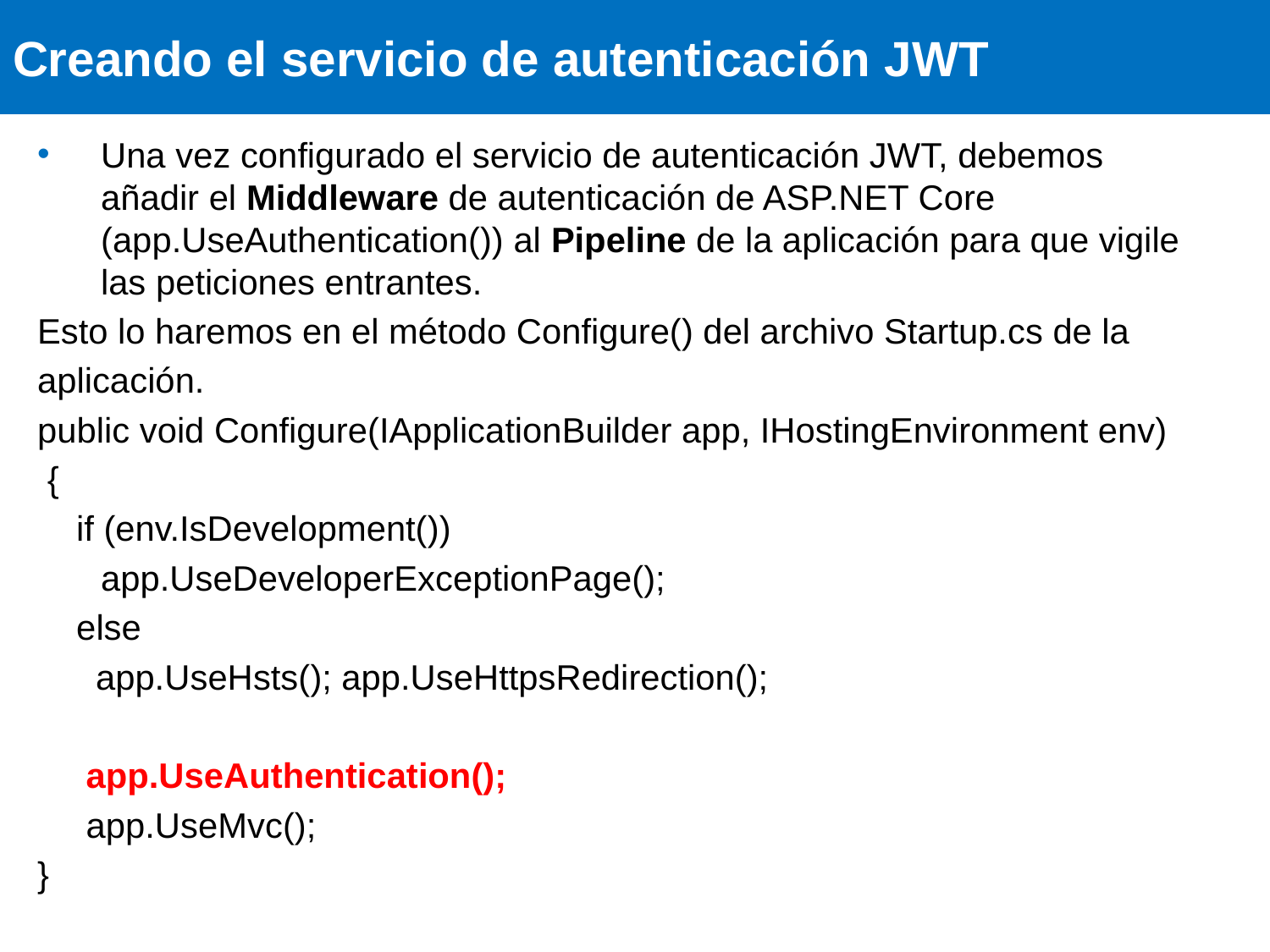

# Creando el servicio de autenticación JWT
Una vez configurado el servicio de autenticación JWT, debemos añadir el Middleware de autenticación de ASP.NET Core (app.UseAuthentication()) al Pipeline de la aplicación para que vigile las peticiones entrantes.
Esto lo haremos en el método Configure() del archivo Startup.cs de la
aplicación.
public void Configure(IApplicationBuilder app, IHostingEnvironment env)
 {
    if (env.IsDevelopment())
	app.UseDeveloperExceptionPage();
    else
      app.UseHsts(); app.UseHttpsRedirection();

     app.UseAuthentication();
     app.UseMvc();
}